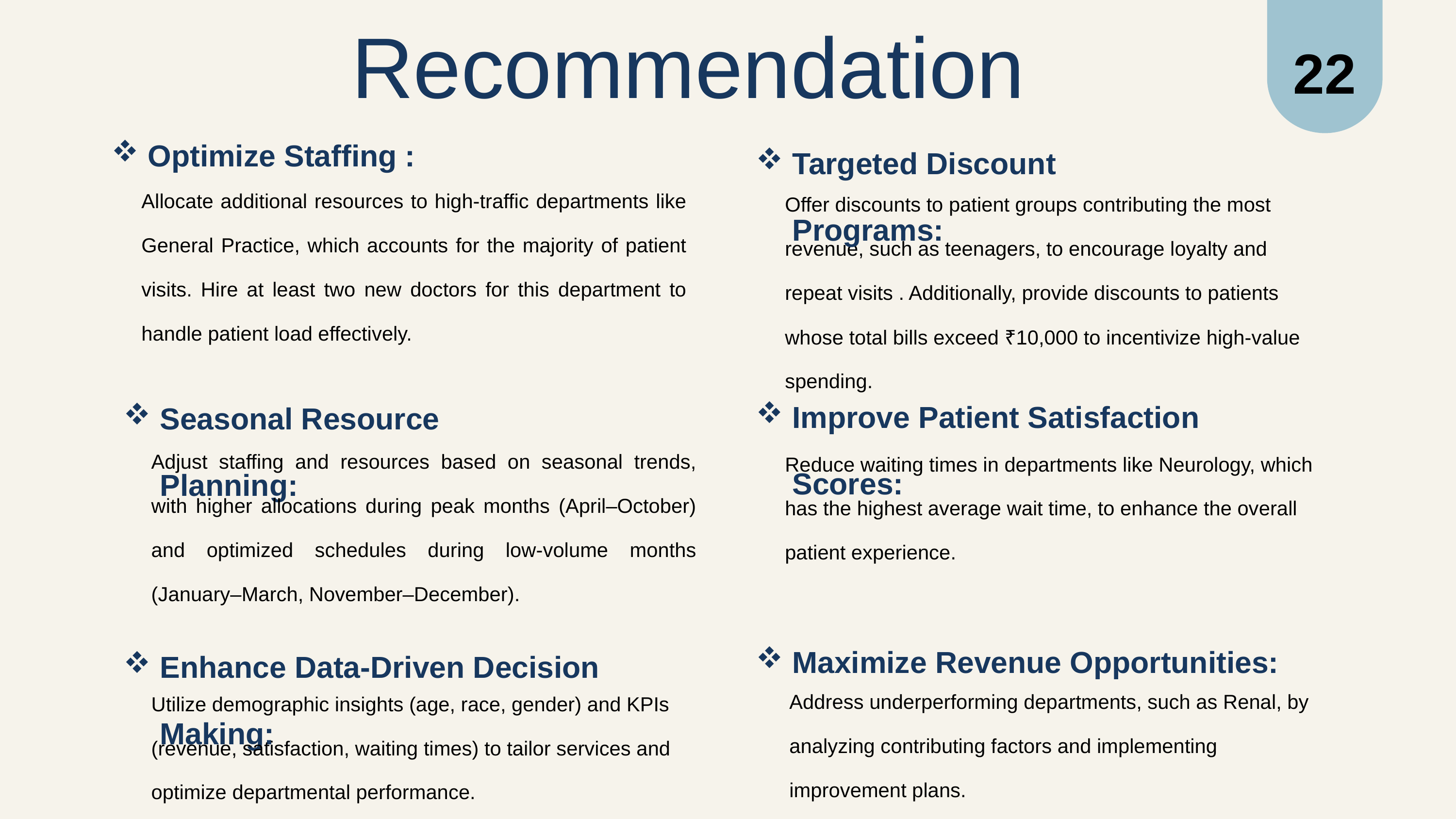

22
Recommendation
Optimize Staffing :
Targeted Discount Programs:
Allocate additional resources to high-traffic departments like General Practice, which accounts for the majority of patient visits. Hire at least two new doctors for this department to handle patient load effectively.
Offer discounts to patient groups contributing the most revenue, such as teenagers, to encourage loyalty and repeat visits . Additionally, provide discounts to patients whose total bills exceed ₹10,000 to incentivize high-value spending.
Improve Patient Satisfaction Scores:
Seasonal Resource Planning:
Adjust staffing and resources based on seasonal trends, with higher allocations during peak months (April–October) and optimized schedules during low-volume months (January–March, November–December).
Reduce waiting times in departments like Neurology, which has the highest average wait time, to enhance the overall patient experience.
Maximize Revenue Opportunities:
Enhance Data-Driven Decision Making:
Address underperforming departments, such as Renal, by analyzing contributing factors and implementing improvement plans.
Utilize demographic insights (age, race, gender) and KPIs (revenue, satisfaction, waiting times) to tailor services and optimize departmental performance.